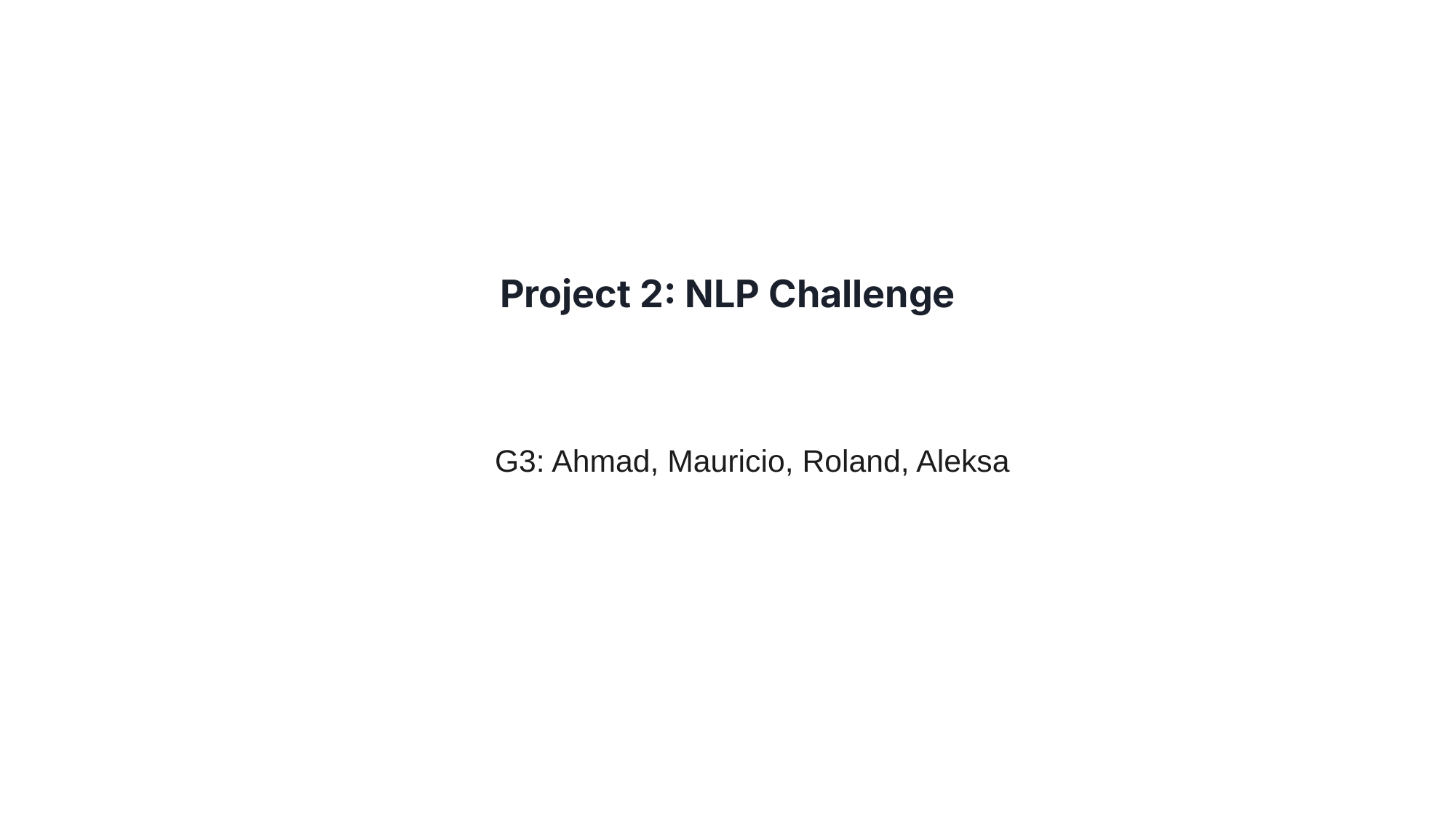

# Project 2: NLP Challenge

G3: Ahmad, Mauricio, Roland, Aleksa